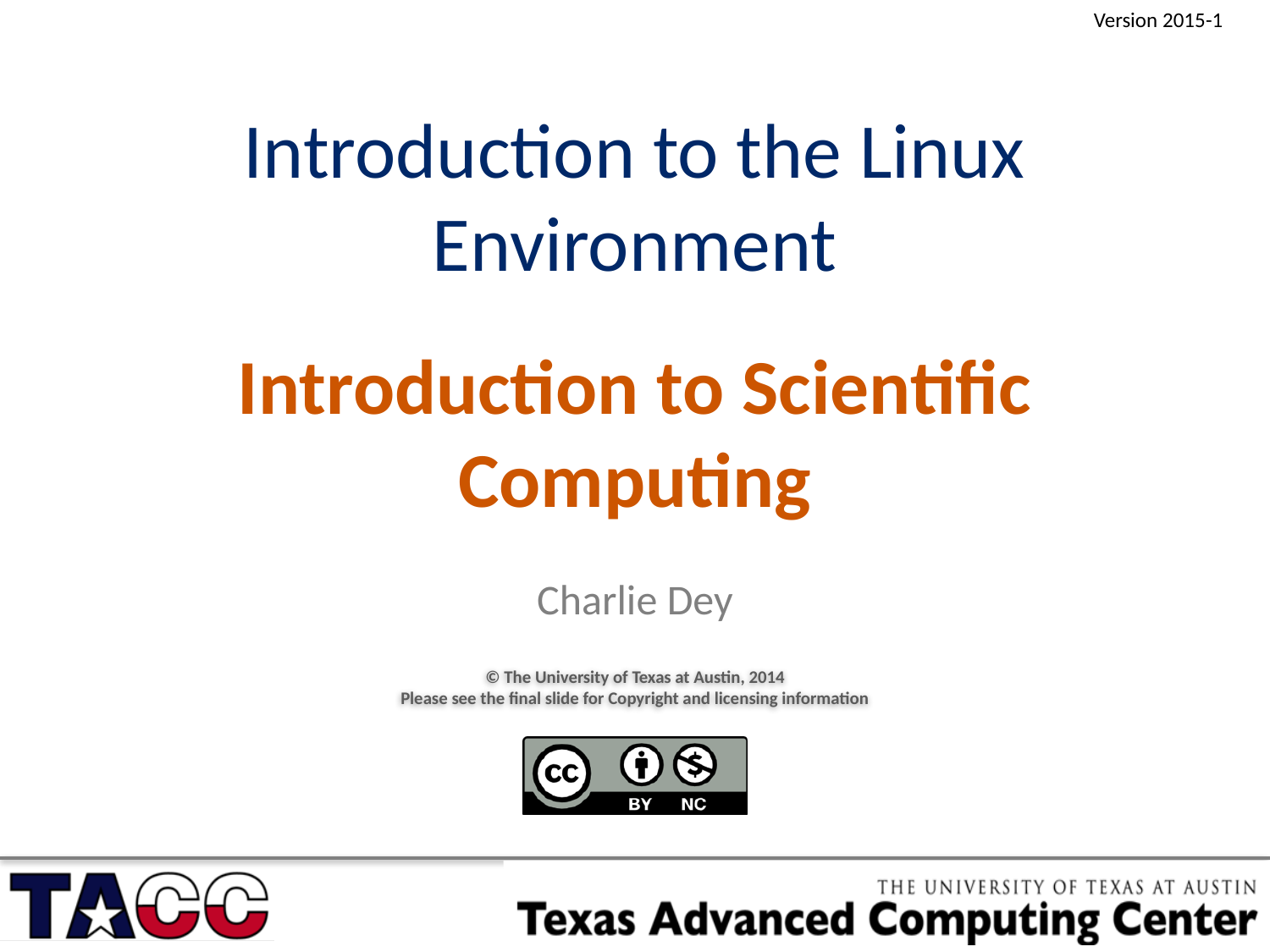

Version 2015-1

# Introduction to the Linux Environment
Introduction to Scientific Computing
Charlie Dey